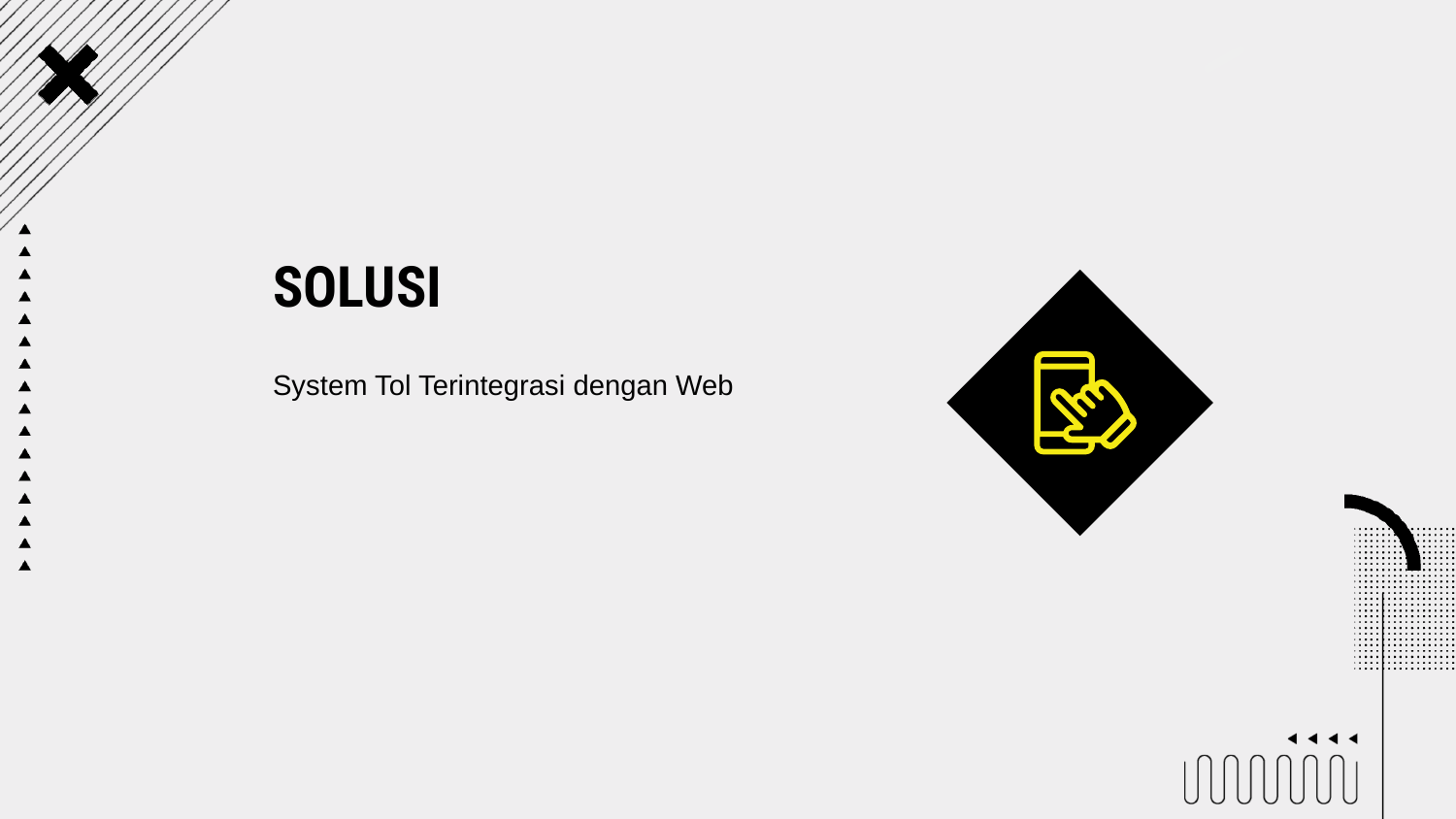

# SOLUSI

System Tol Terintegrasi dengan Web